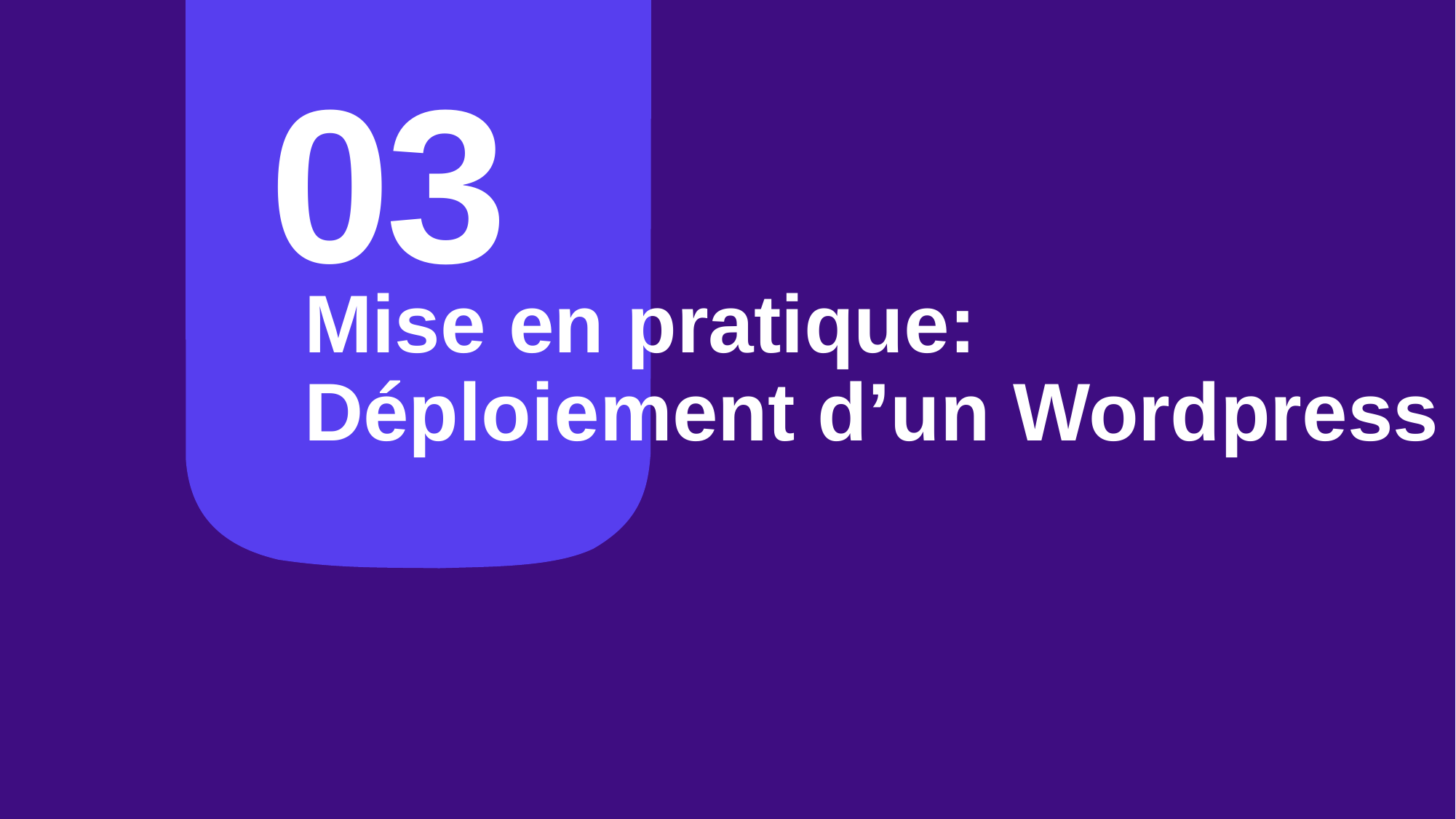

03
# Mise en pratique: Déploiement d’un Wordpress